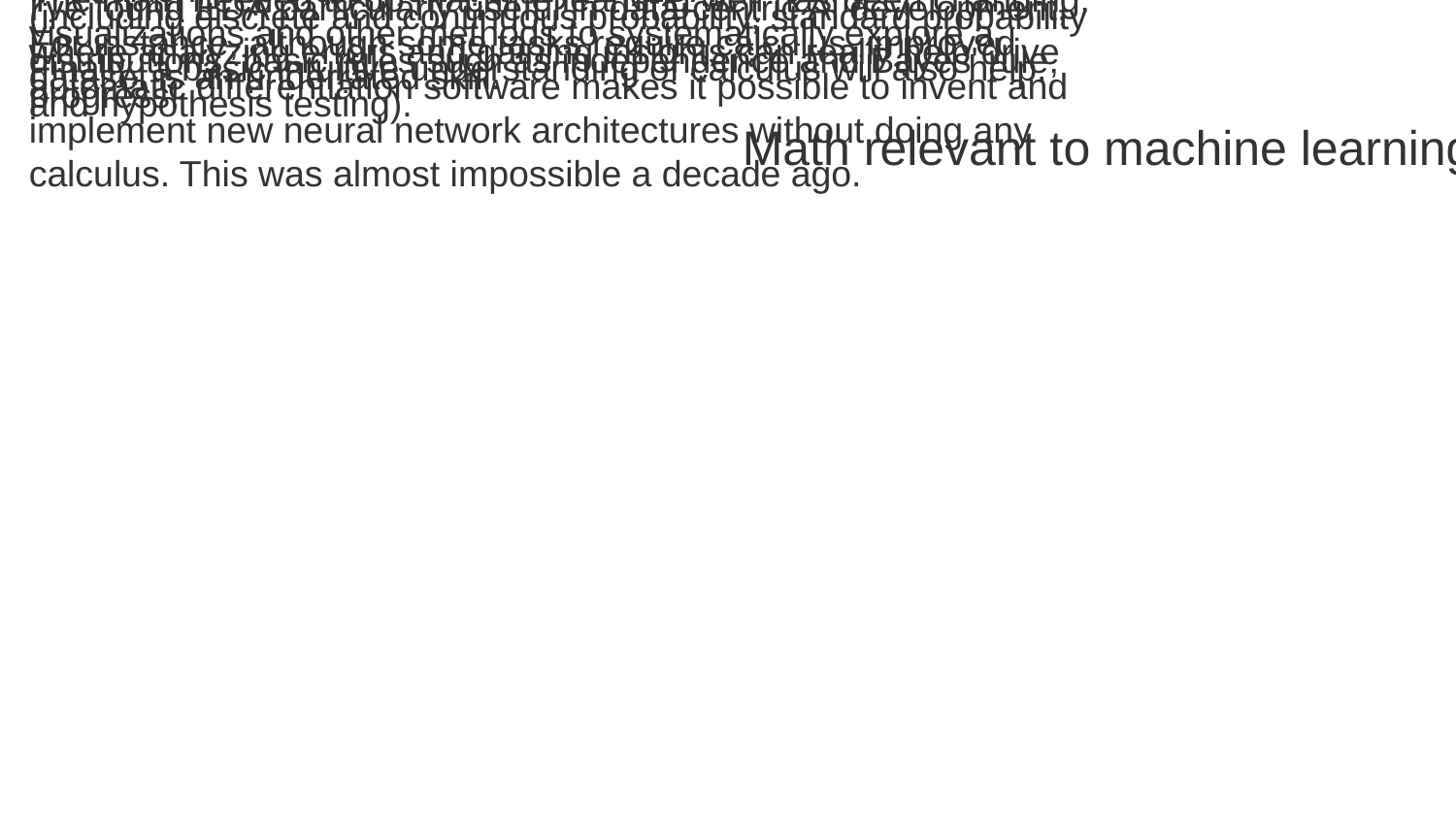

Key areas include linear algebra (vectors, matrices, and various manipulations of them) as well as probability and statistics (including discrete and continuous probability, standard probability distributions, basic rules such as independence and Bayes' rule, and hypothesis testing).
In addition, exploratory data analysis (EDA) — using visualizations and other methods to systematically explore a dataset is an underrated skill.
I've found EDA particularly useful in data-centric Al development, where analyzing errors and gaining insights can really help drive progress!
Finally, a basic intuitive understanding of calculus will also help.
The math needed to do machine learning well has been changing. For instance, although some tasks require calculus, improved automatic differentiation software makes it possible to invent and implement new neural network architectures without doing any calculus. This was almost impossible a decade ago.
Math relevant to machine learning: